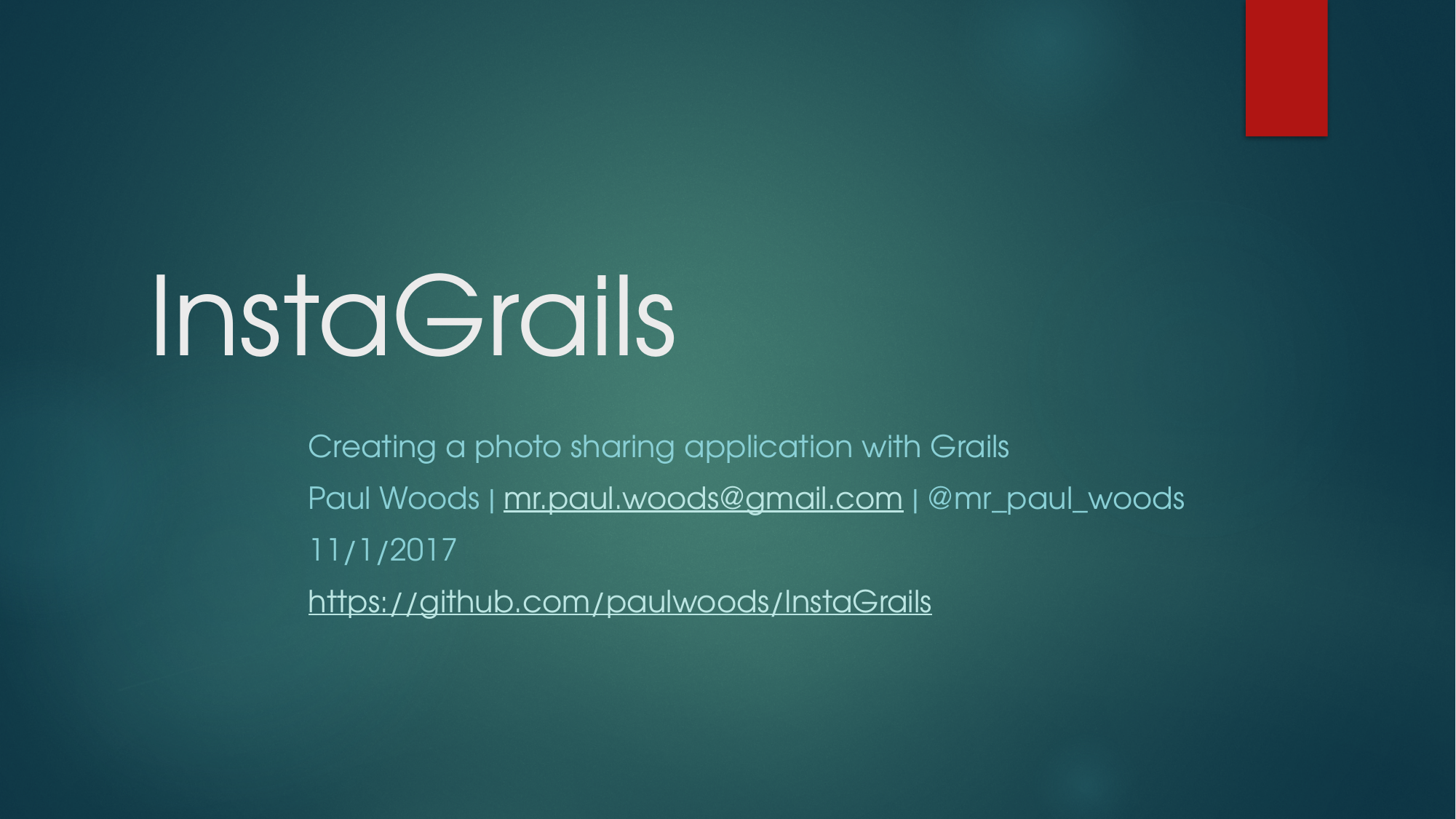

# InstaGrails
Creating a photo sharing application with Grails
Paul Woods | mr.paul.woods@gmail.com | @mr_paul_woods
11/1/2017
https://github.com/paulwoods/InstaGrails